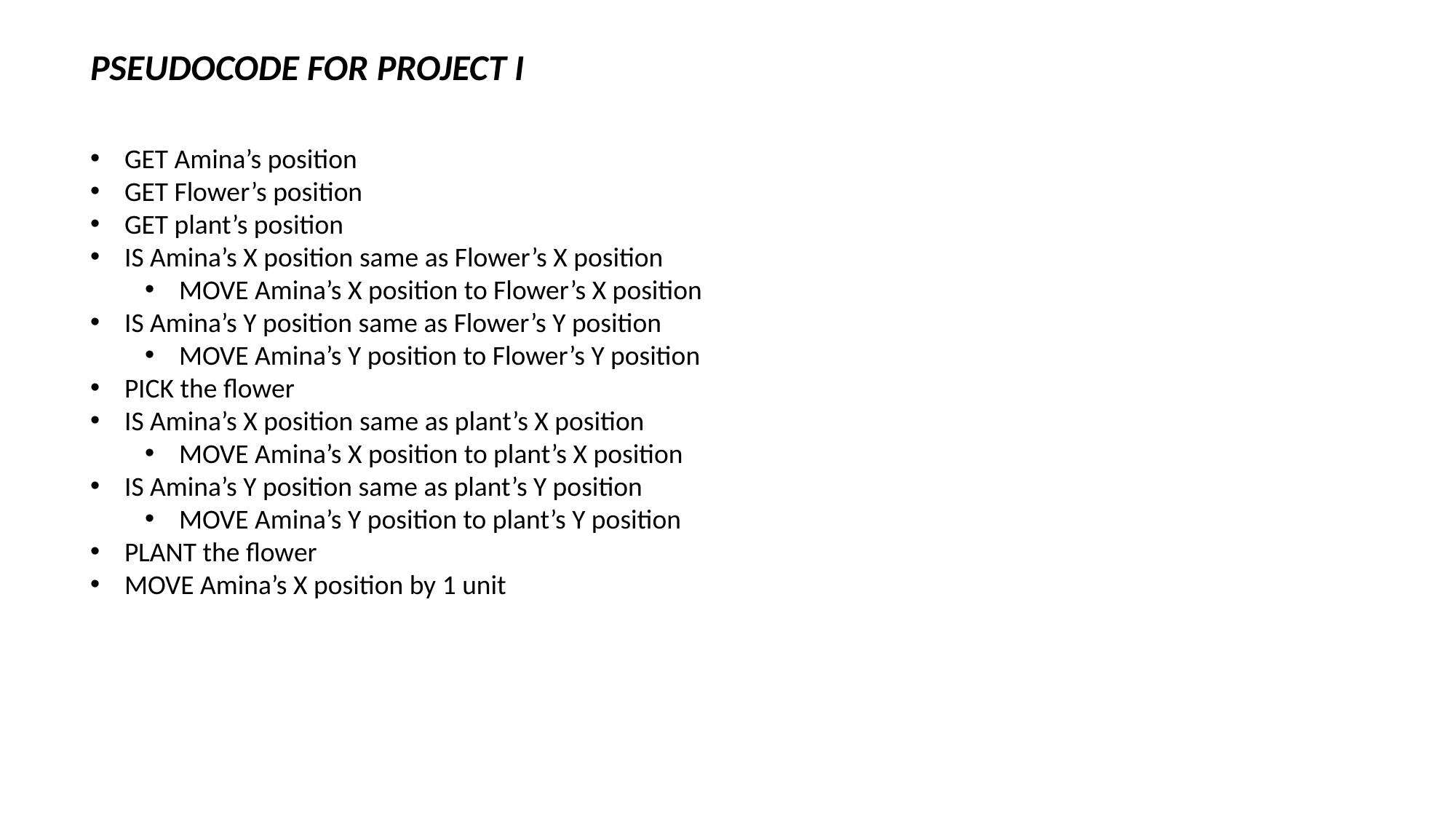

PSEUDOCODE FOR PROJECT I
GET Amina’s position
GET Flower’s position
GET plant’s position
IS Amina’s X position same as Flower’s X position
MOVE Amina’s X position to Flower’s X position
IS Amina’s Y position same as Flower’s Y position
MOVE Amina’s Y position to Flower’s Y position
PICK the flower
IS Amina’s X position same as plant’s X position
MOVE Amina’s X position to plant’s X position
IS Amina’s Y position same as plant’s Y position
MOVE Amina’s Y position to plant’s Y position
PLANT the flower
MOVE Amina’s X position by 1 unit